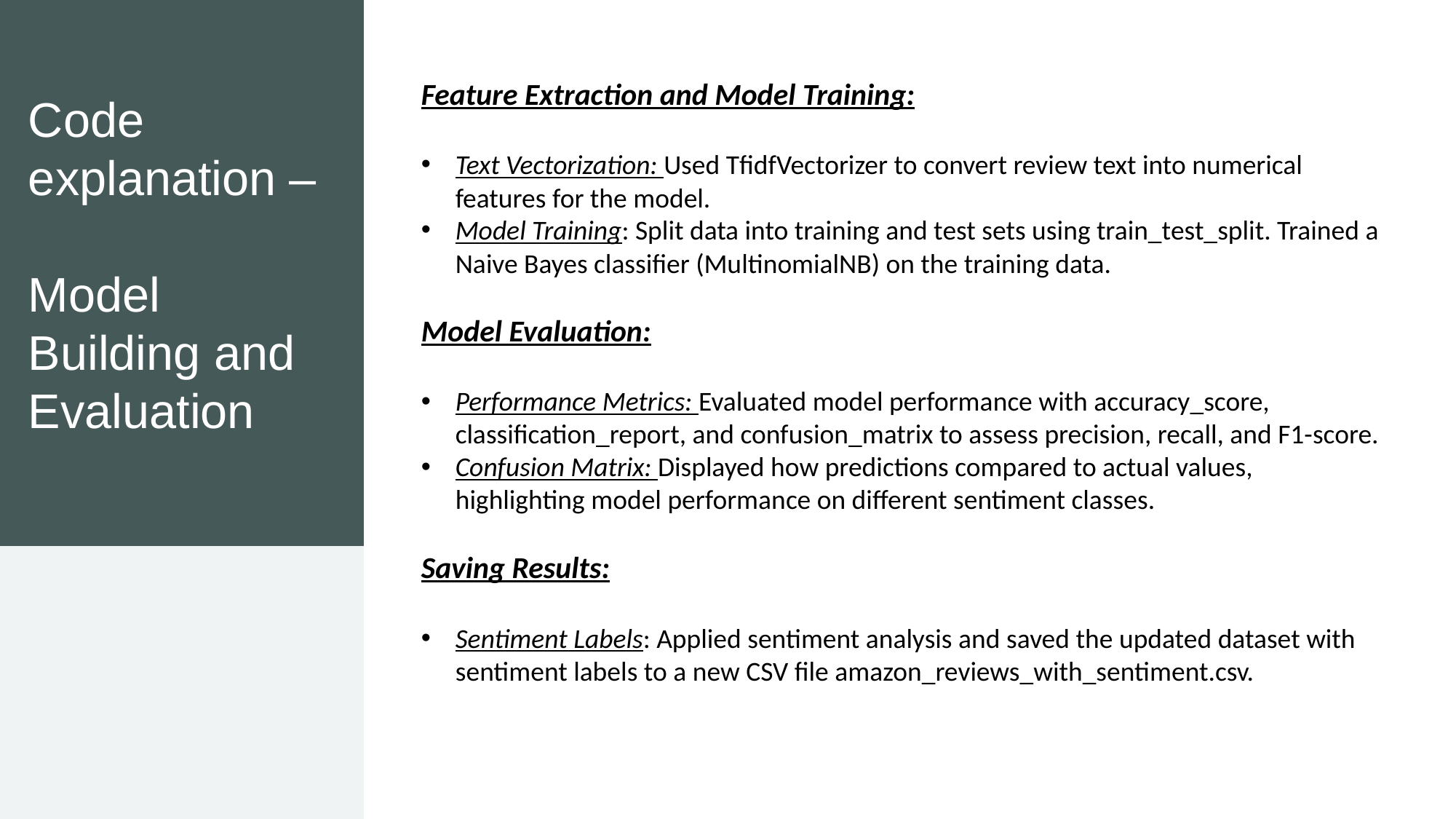

# Code explanation – Model Building and Evaluation
Feature Extraction and Model Training:

Text Vectorization: Used TfidfVectorizer to convert review text into numerical features for the model.
Model Training: Split data into training and test sets using train_test_split. Trained a Naive Bayes classifier (MultinomialNB) on the training data.

Model Evaluation:

Performance Metrics: Evaluated model performance with accuracy_score, classification_report, and confusion_matrix to assess precision, recall, and F1-score.
Confusion Matrix: Displayed how predictions compared to actual values, highlighting model performance on different sentiment classes.

Saving Results:

Sentiment Labels: Applied sentiment analysis and saved the updated dataset with sentiment labels to a new CSV file amazon_reviews_with_sentiment.csv.